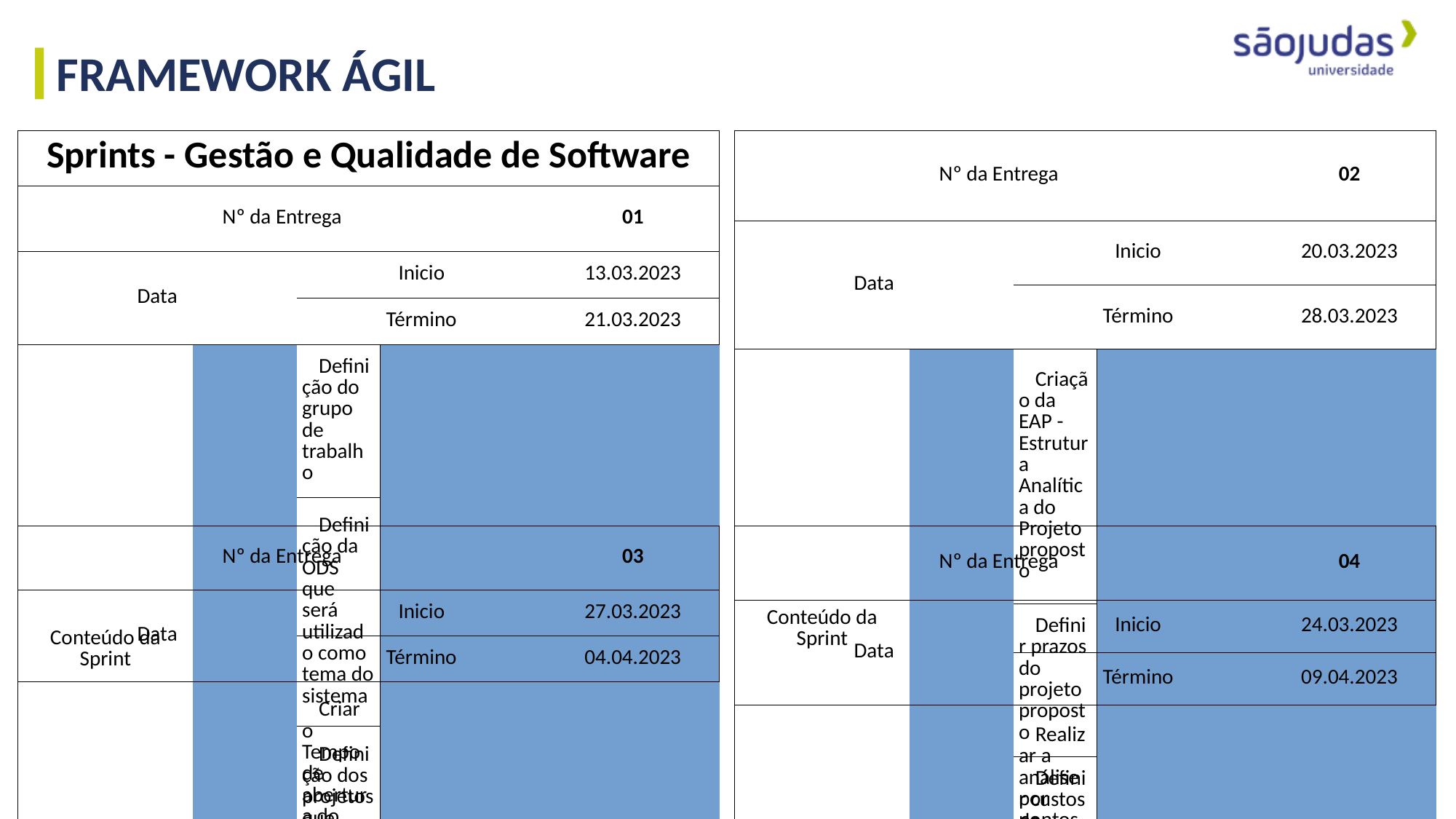

FRAMEWORK ÁGIL

| Sprints - Gestão e Qualidade de Software |  |  |  |  |  |  |  |
| --- | --- | --- | --- | --- | --- | --- | --- |
| Nº da Entrega |  |  |  |  |  | 01 |  |
| Data |  |  | Inicio |  |  | 13.03.2023 |  |
|  |  |  | Término |  |  | 21.03.2023 |  |
| Conteúdo da Sprint |  | Definição do grupo de trabalho |  |  |  |  |  |
|  |  | Definição da ODS que será utilizado como tema do sistema |  |  |  |  |  |
|  |  | Definição dos projetos que serão utilizados para atender a ODS |  |  |  |  |  |
| Nº da Entrega |  |  |  |  |  | 02 |  |
| --- | --- | --- | --- | --- | --- | --- | --- |
| Data |  |  | Inicio |  |  | 20.03.2023 |  |
|  |  |  | Término |  |  | 28.03.2023 |  |
| Conteúdo da Sprint |  | Criação da EAP - Estrutura Analítica do Projeto proposto |  |  |  |  |  |
|  |  | Definir prazos do projeto proposto |  |  |  |  |  |
|  |  | Definir custos do projeto proposto |  |  |  |  |  |
| Nº da Entrega |  |  |  |  |  | 04 |  |
| --- | --- | --- | --- | --- | --- | --- | --- |
| Data |  |  | Inicio |  |  | 24.03.2023 |  |
|  |  |  | Término |  |  | 09.04.2023 |  |
| Conteúdo da Sprint |  | Realizar a análise por pontos de função do software |  |  |  |  |  |
|  |  | Valorizar o sistema computacional |  |  |  |  |  |
| Nº da Entrega |  |  |  |  |  | 03 |  |
| --- | --- | --- | --- | --- | --- | --- | --- |
| Data |  |  | Inicio |  |  | 27.03.2023 |  |
|  |  |  | Término |  |  | 04.04.2023 |  |
| Conteúdo da Sprint |  | Criar o Tempo de abertura do projeto proposto (TAP) |  |  |  |  |  |
|  |  | Planificar a Integração Contínua |  |  |  |  |  |
|  |  | Escolher as técnicas de Qualidade que serão aplicadas |  |  |  |  |  |